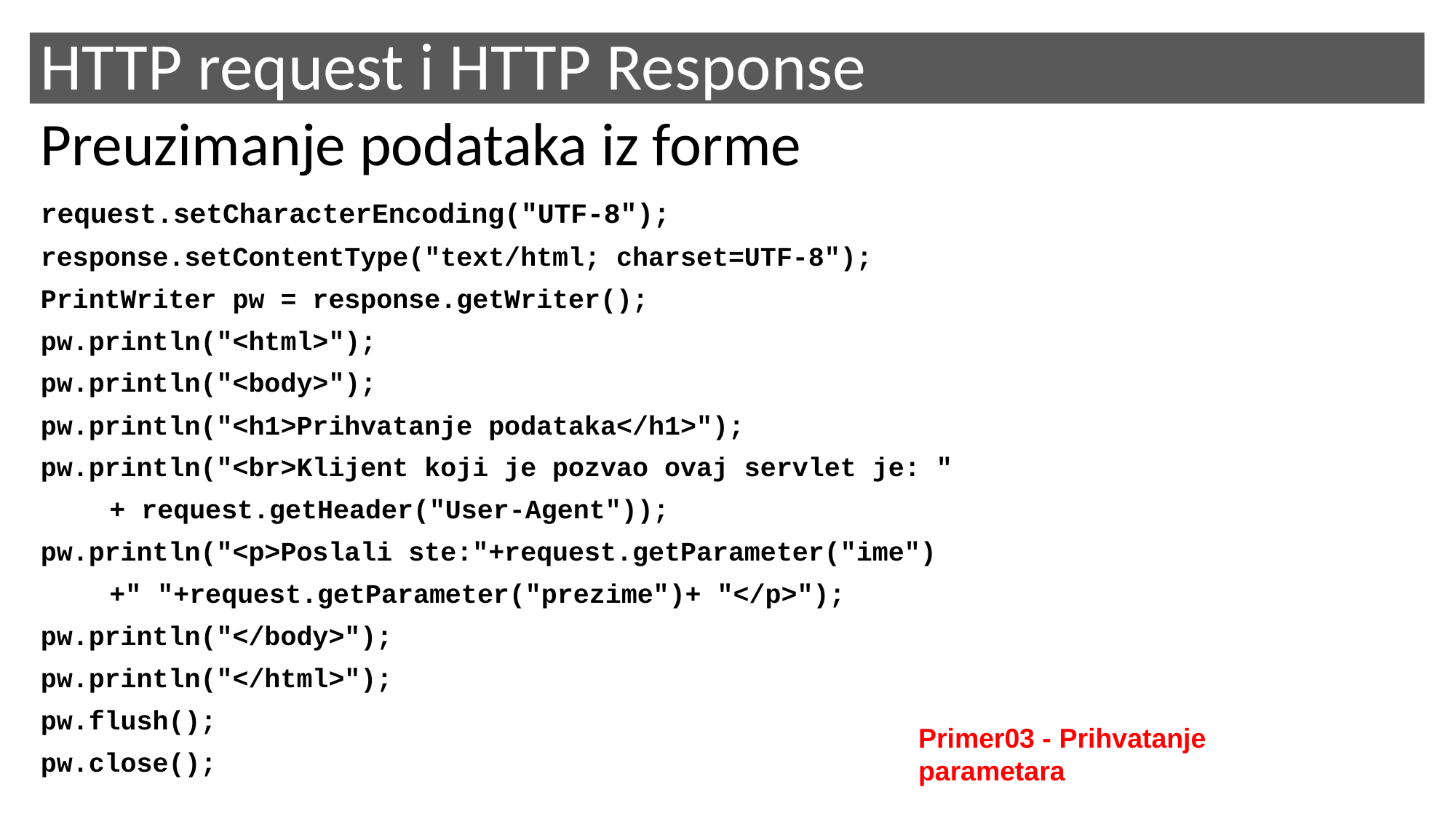

HTTP request i HTTP Response
Preuzimanje podataka iz forme
request.setCharacterEncoding("UTF-8");
response.setContentType("text/html; charset=UTF-8");
PrintWriter pw = response.getWriter();
pw.println("<html>");
pw.println("<body>");
pw.println("<h1>Prihvatanje podataka</h1>");
pw.println("<br>Klijent koji je pozvao ovaj servlet je: "
				+ request.getHeader("User-Agent"));
pw.println("<p>Poslali ste:"+request.getParameter("ime")
				+" "+request.getParameter("prezime")+ "</p>");
pw.println("</body>");
pw.println("</html>");
pw.flush();
pw.close();
Primer03 - Prihvatanje parametara